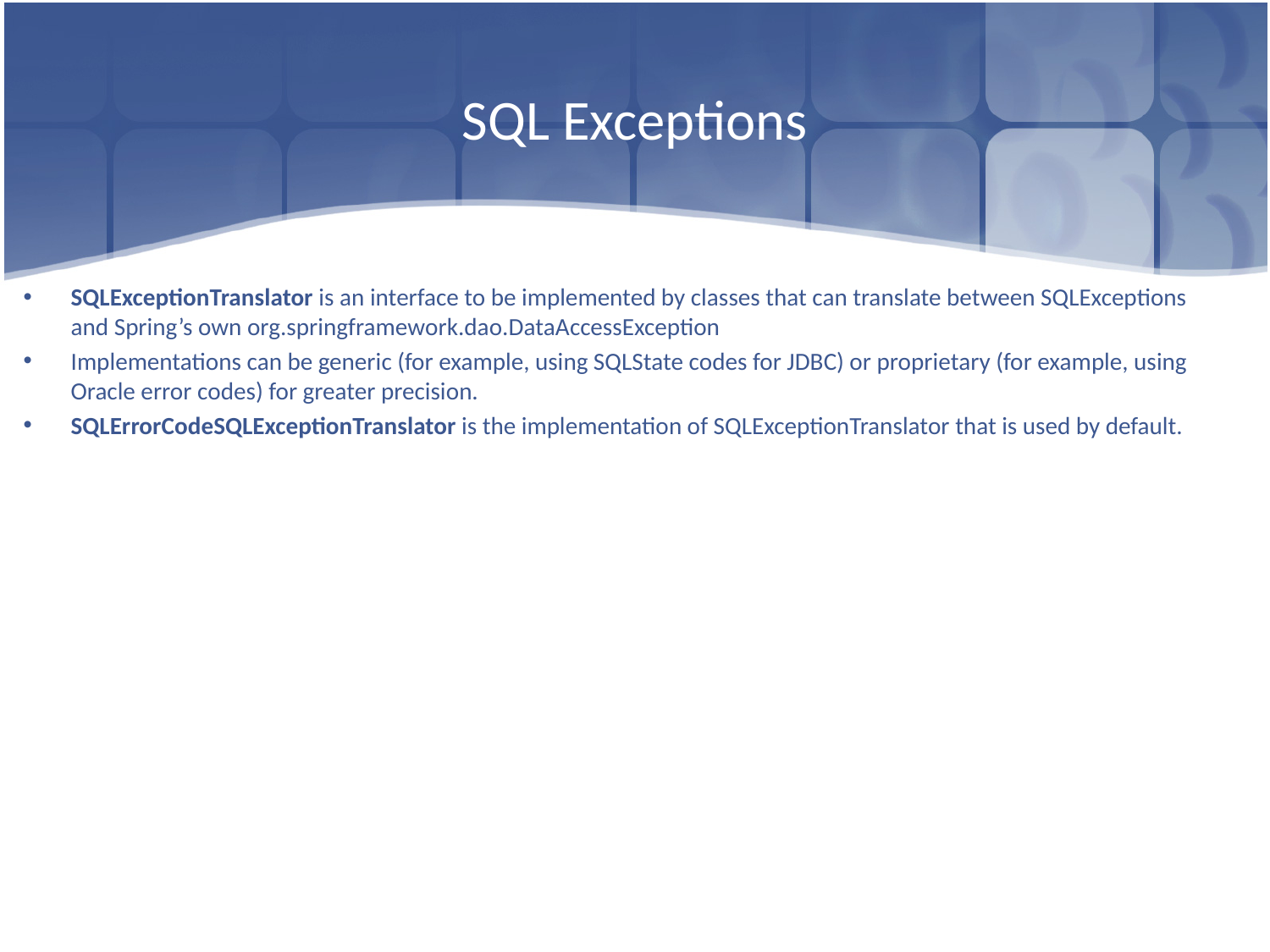

# SQL Exceptions
SQLExceptionTranslator is an interface to be implemented by classes that can translate between SQLExceptions and Spring’s own org.springframework.dao.DataAccessException
Implementations can be generic (for example, using SQLState codes for JDBC) or proprietary (for example, using Oracle error codes) for greater precision.
SQLErrorCodeSQLExceptionTranslator is the implementation of SQLExceptionTranslator that is used by default.